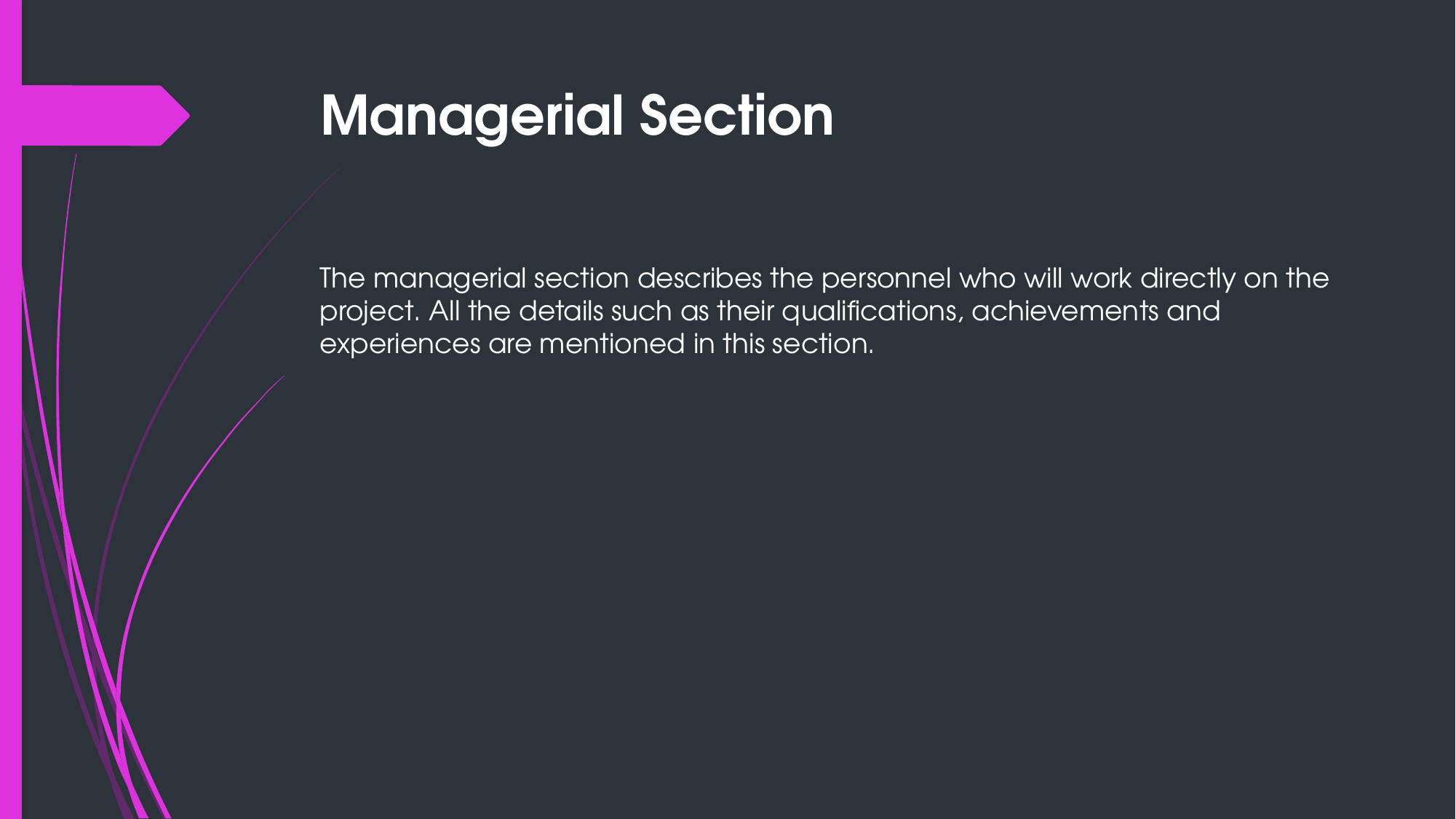

# Managerial Section
The managerial section describes the personnel who will work directly on the project. All the details such as their qualifications, achievements and experiences are mentioned in this section.